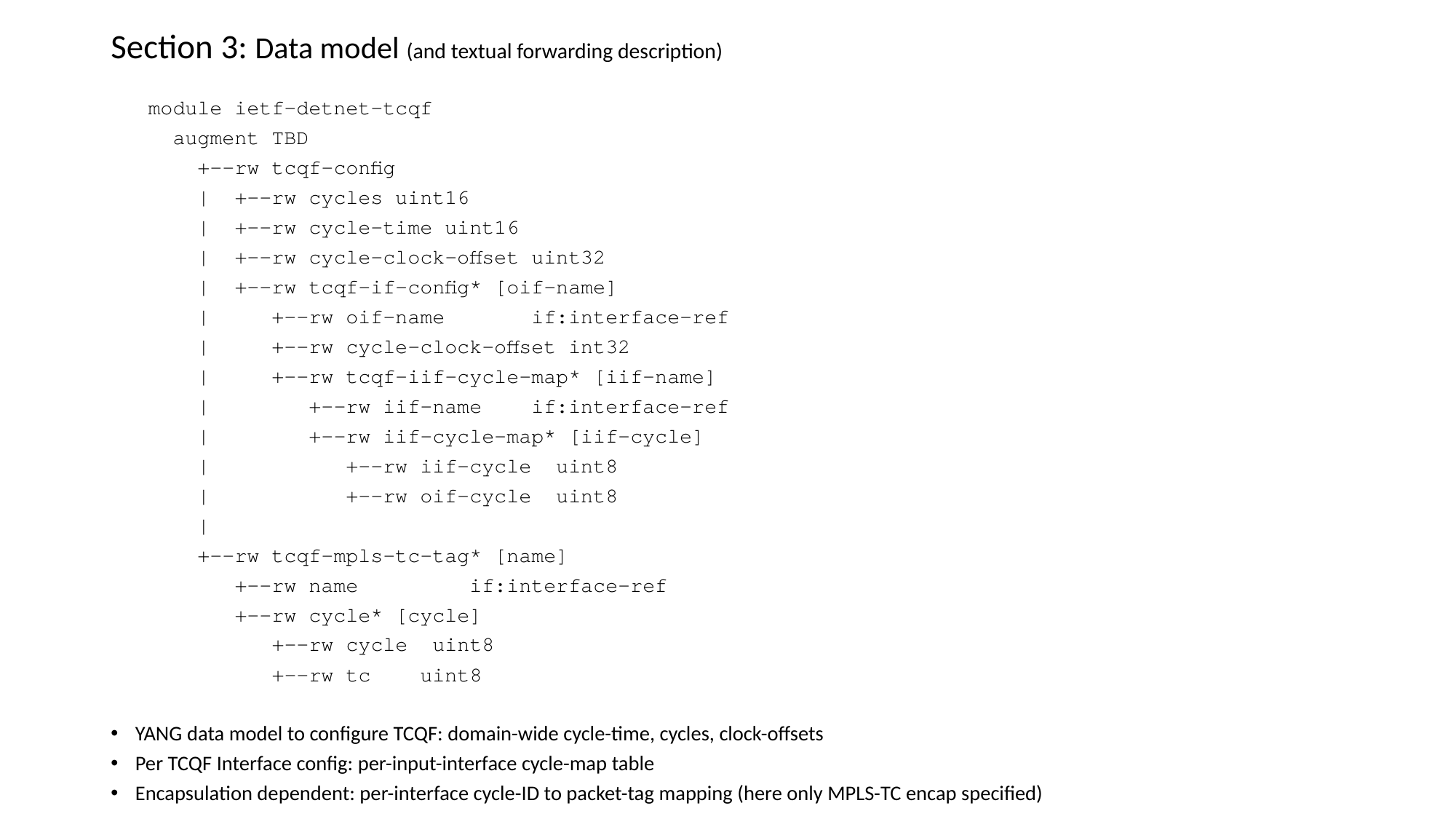

# Section 3: Data model (and textual forwarding description)
   module ietf-detnet-tcqf
     augment TBD
       +--rw tcqf-config
       |  +--rw cycles uint16
       |  +--rw cycle-time uint16
       |  +--rw cycle-clock-offset uint32
       |  +--rw tcqf-if-config* [oif-name]
       |     +--rw oif-name       if:interface-ref
       |     +--rw cycle-clock-offset int32
       |     +--rw tcqf-iif-cycle-map* [iif-name]
       |        +--rw iif-name    if:interface-ref
       |        +--rw iif-cycle-map* [iif-cycle]
       |           +--rw iif-cycle  uint8
       |           +--rw oif-cycle  uint8
       |
       +--rw tcqf-mpls-tc-tag* [name]
          +--rw name         if:interface-ref
          +--rw cycle* [cycle]
             +--rw cycle  uint8
             +--rw tc    uint8

YANG data model to configure TCQF: domain-wide cycle-time, cycles, clock-offsets
Per TCQF Interface config: per-input-interface cycle-map table
Encapsulation dependent: per-interface cycle-ID to packet-tag mapping (here only MPLS-TC encap specified)